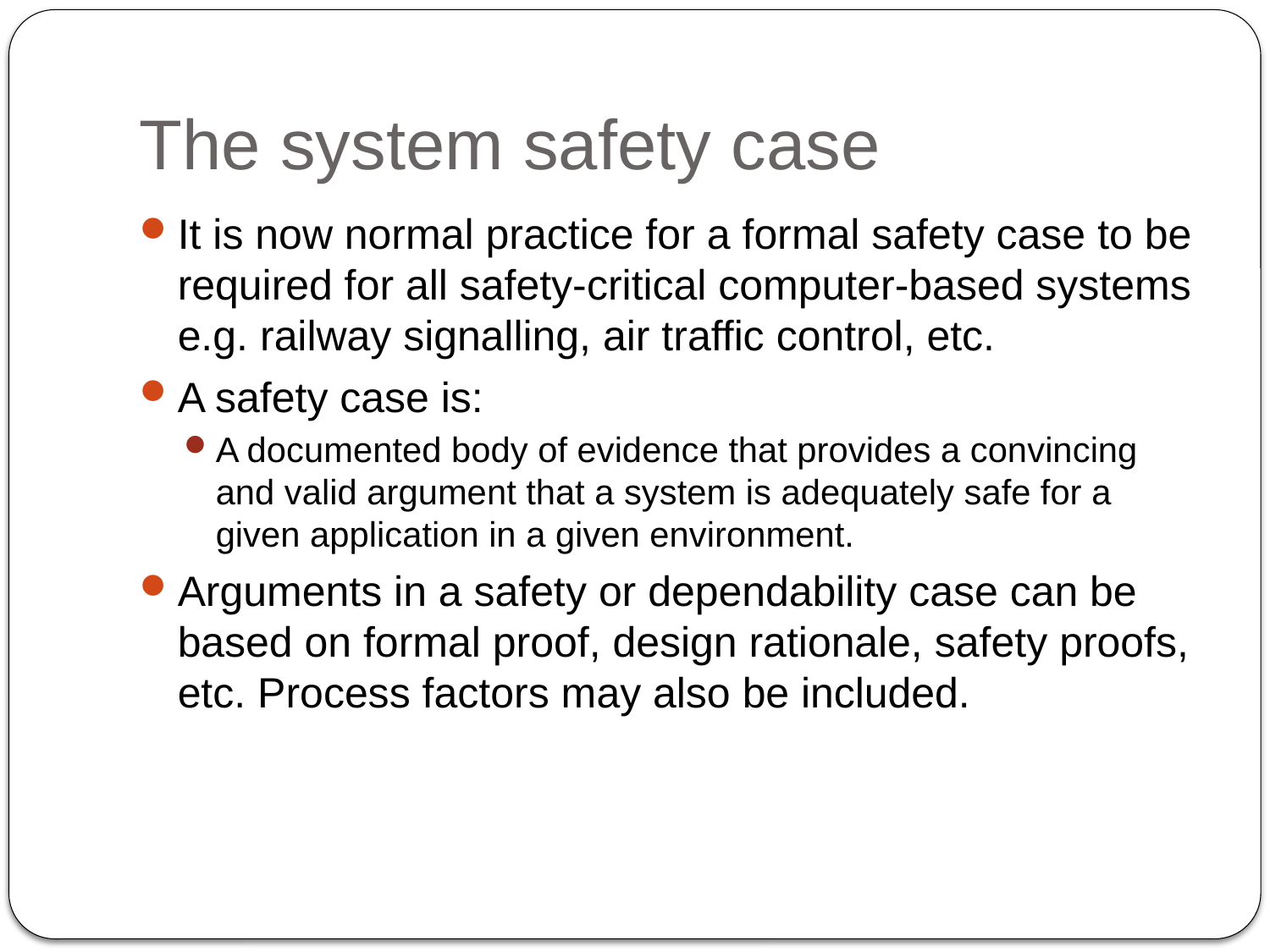

# The system safety case
It is now normal practice for a formal safety case to be required for all safety-critical computer-based systems e.g. railway signalling, air traffic control, etc.
A safety case is:
A documented body of evidence that provides a convincing and valid argument that a system is adequately safe for a given application in a given environment.
Arguments in a safety or dependability case can be based on formal proof, design rationale, safety proofs, etc. Process factors may also be included.